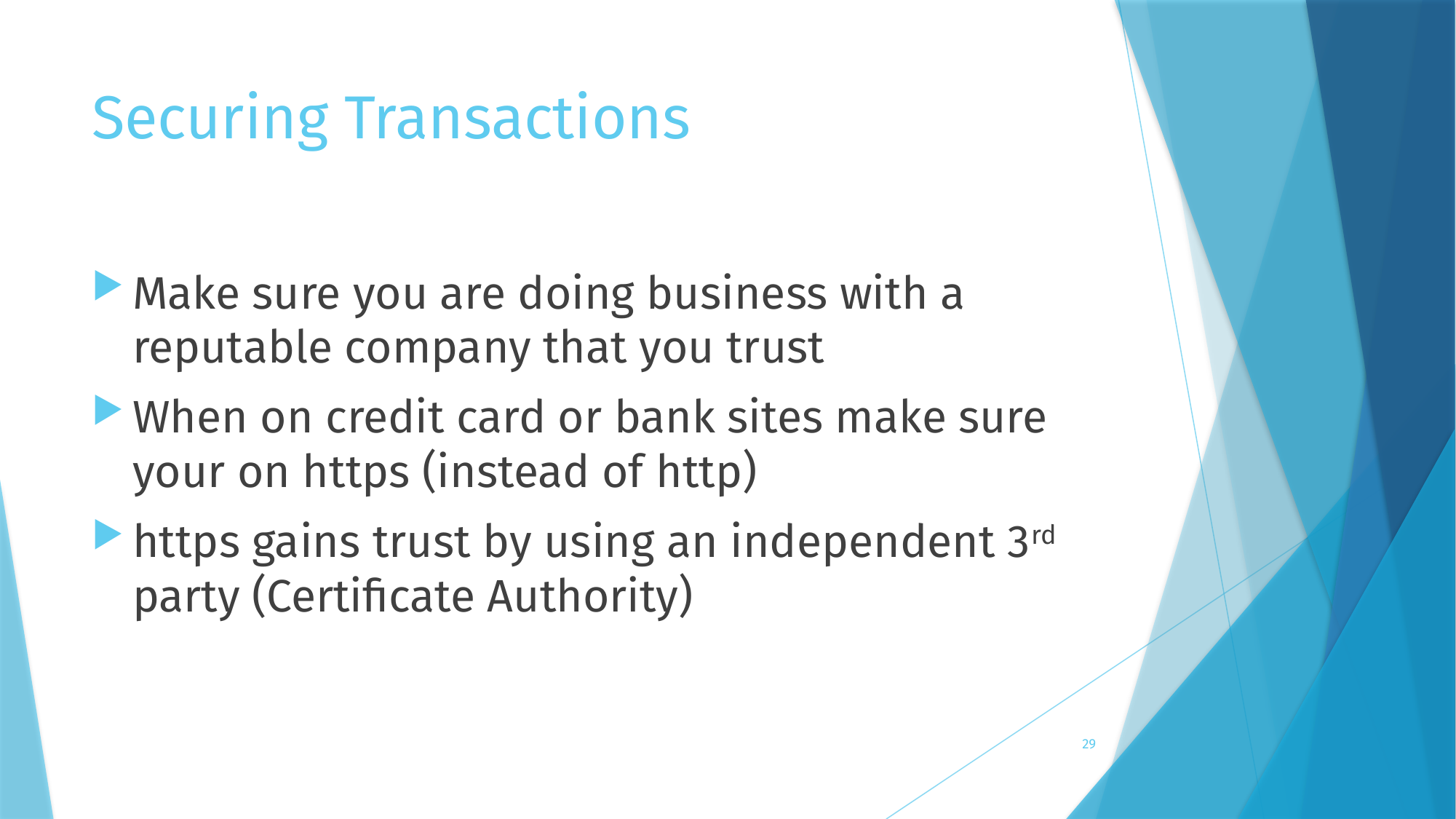

# Securing Transactions
Make sure you are doing business with a reputable company that you trust
When on credit card or bank sites make sure your on https (instead of http)
https gains trust by using an independent 3rd party (Certificate Authority)

29